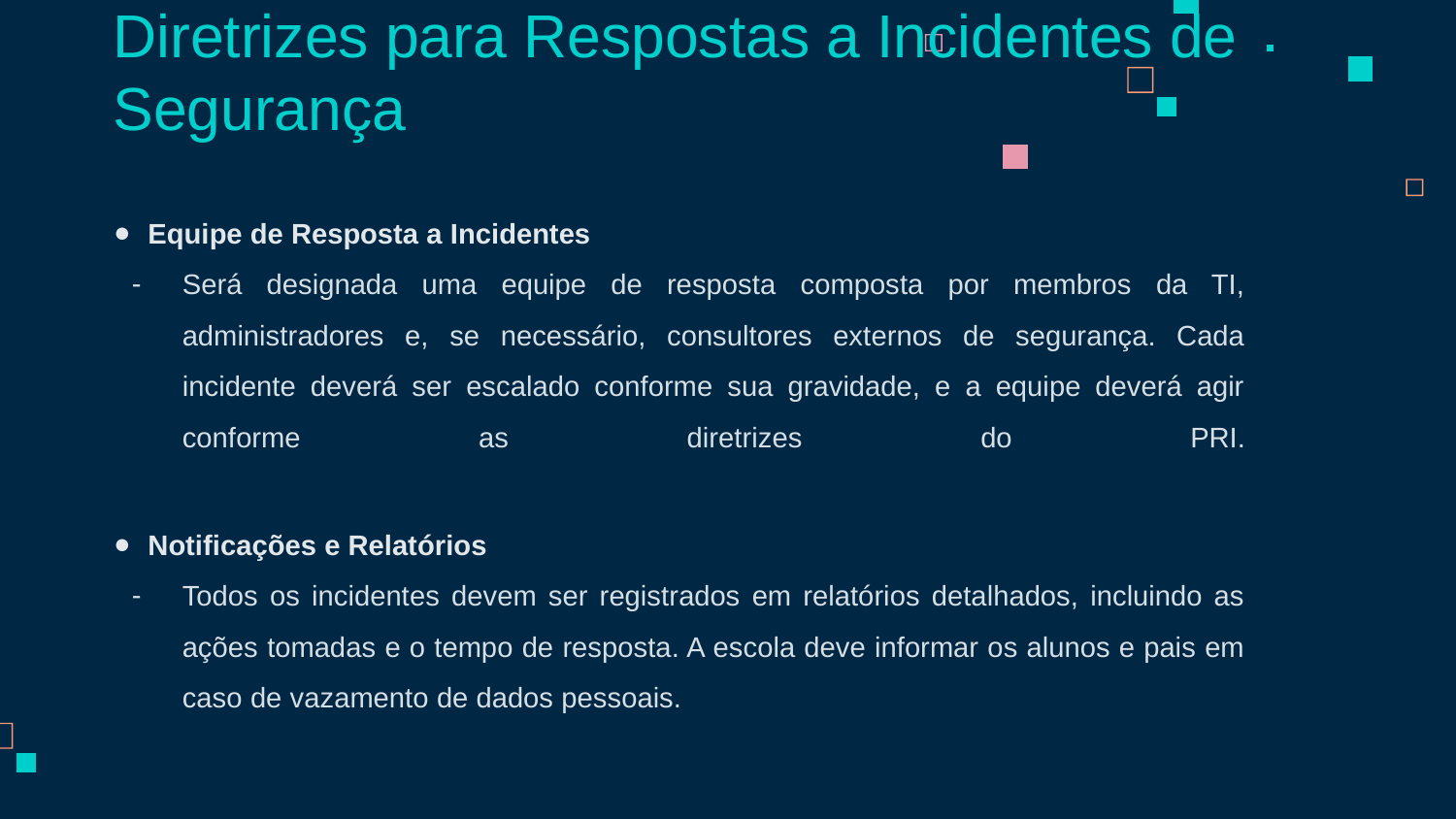

# Diretrizes para Respostas a Incidentes de Segurança
Equipe de Resposta a Incidentes
Será designada uma equipe de resposta composta por membros da TI, administradores e, se necessário, consultores externos de segurança. Cada incidente deverá ser escalado conforme sua gravidade, e a equipe deverá agir conforme as diretrizes do PRI.
Notificações e Relatórios
Todos os incidentes devem ser registrados em relatórios detalhados, incluindo as ações tomadas e o tempo de resposta. A escola deve informar os alunos e pais em caso de vazamento de dados pessoais.